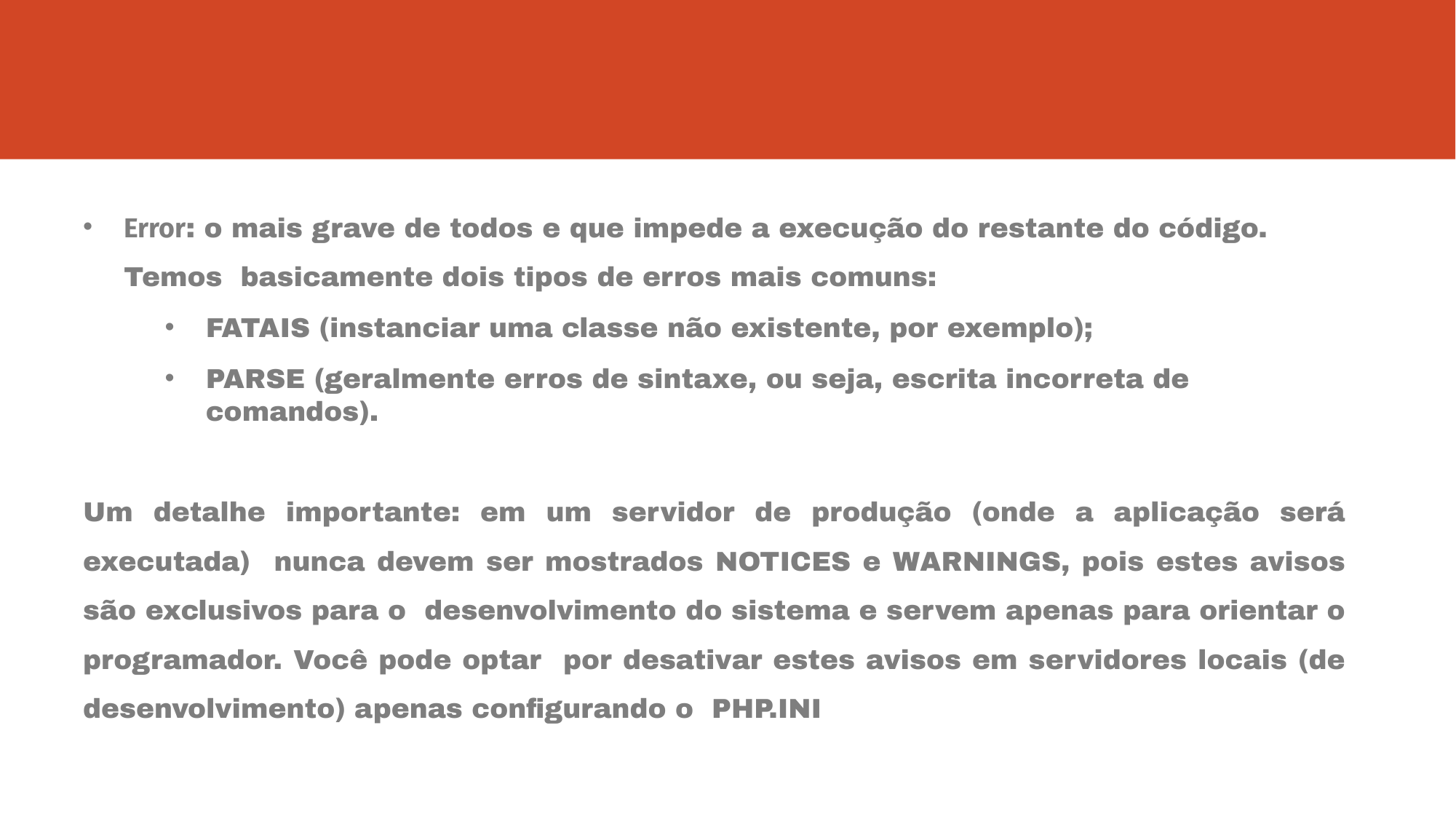

Error: o mais grave de todos e que impede a execução do restante do código. Temos  basicamente dois tipos de erros mais comuns:
FATAIS (instanciar uma classe não existente, por exemplo);
PARSE (geralmente erros de sintaxe, ou seja, escrita incorreta de comandos).

Um detalhe importante: em um servidor de produção (onde a aplicação será executada)  nunca devem ser mostrados NOTICES e WARNINGS, pois estes avisos são exclusivos para o  desenvolvimento do sistema e servem apenas para orientar o programador. Você pode optar  por desativar estes avisos em servidores locais (de desenvolvimento) apenas configurando o  PHP.INI